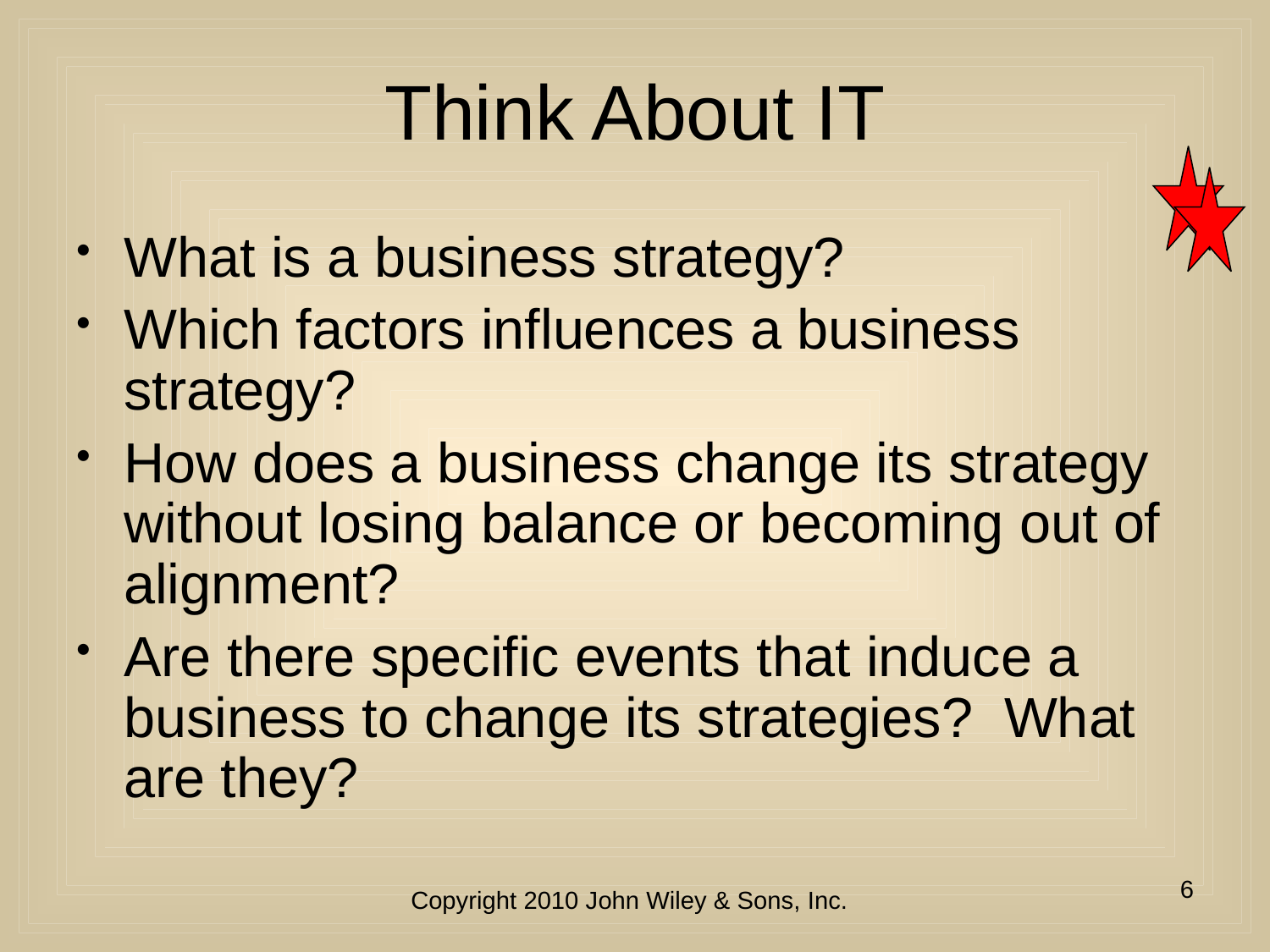

# Think About IT

What is a business strategy?
Which factors influences a business strategy?
How does a business change its strategy without losing balance or becoming out of alignment?
Are there specific events that induce a business to change its strategies?  What are they?
6
Copyright 2010 John Wiley & Sons, Inc.